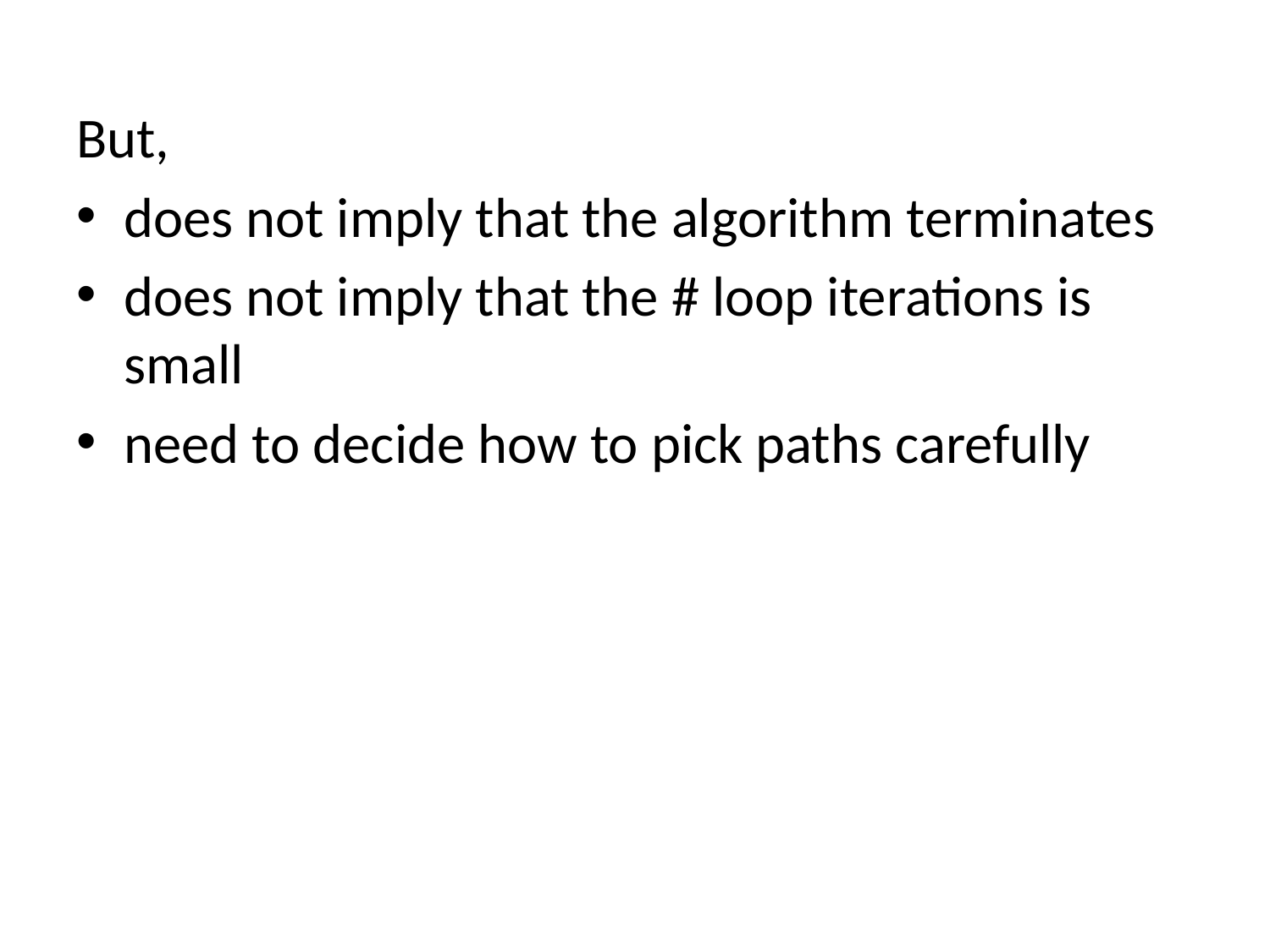

But,
does not imply that the algorithm terminates
does not imply that the # loop iterations is small
need to decide how to pick paths carefully